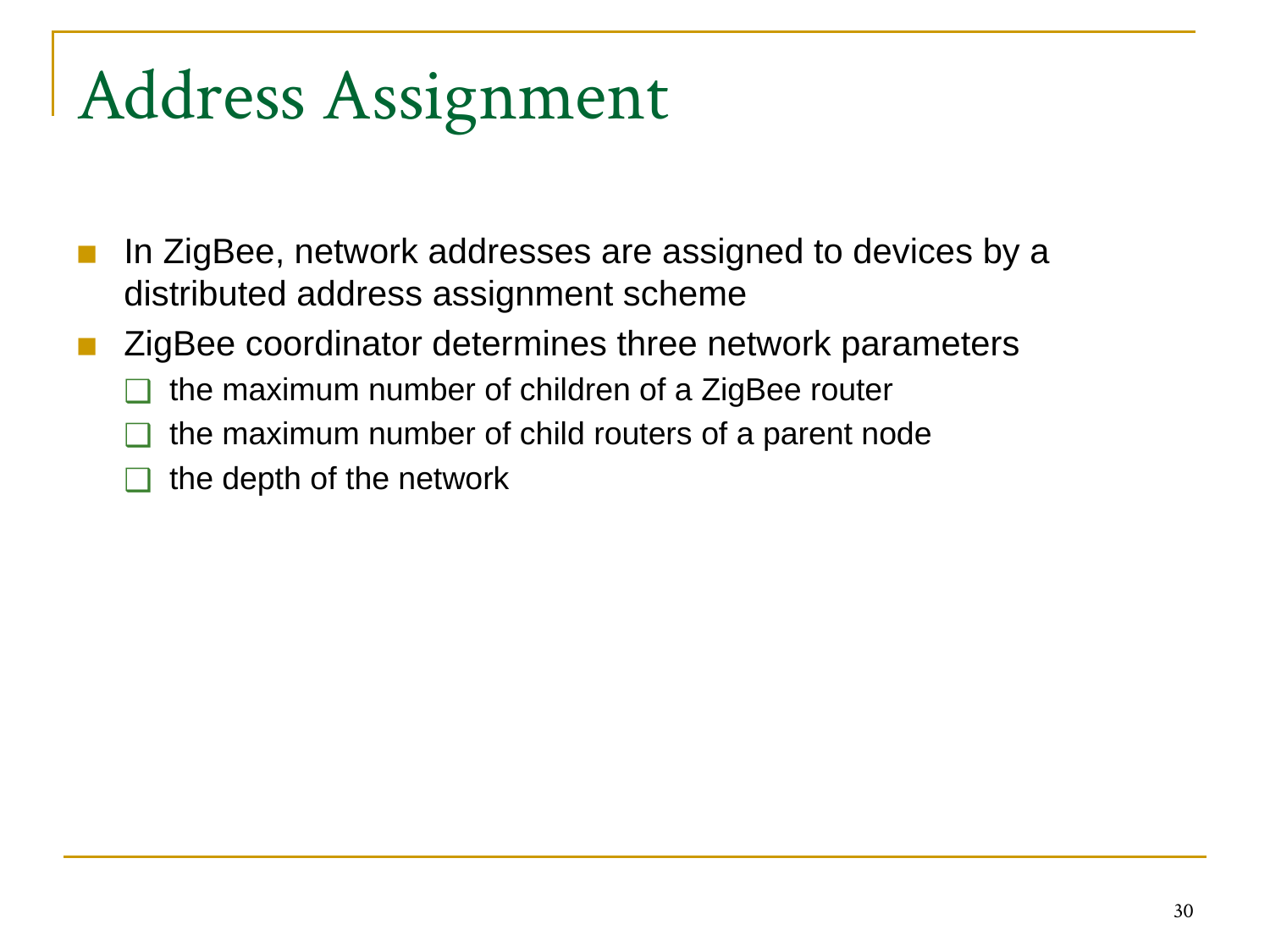

# Address Assignment
In ZigBee, network addresses are assigned to devices by a distributed address assignment scheme
ZigBee coordinator determines three network parameters
the maximum number of children of a ZigBee router
the maximum number of child routers of a parent node
the depth of the network

30